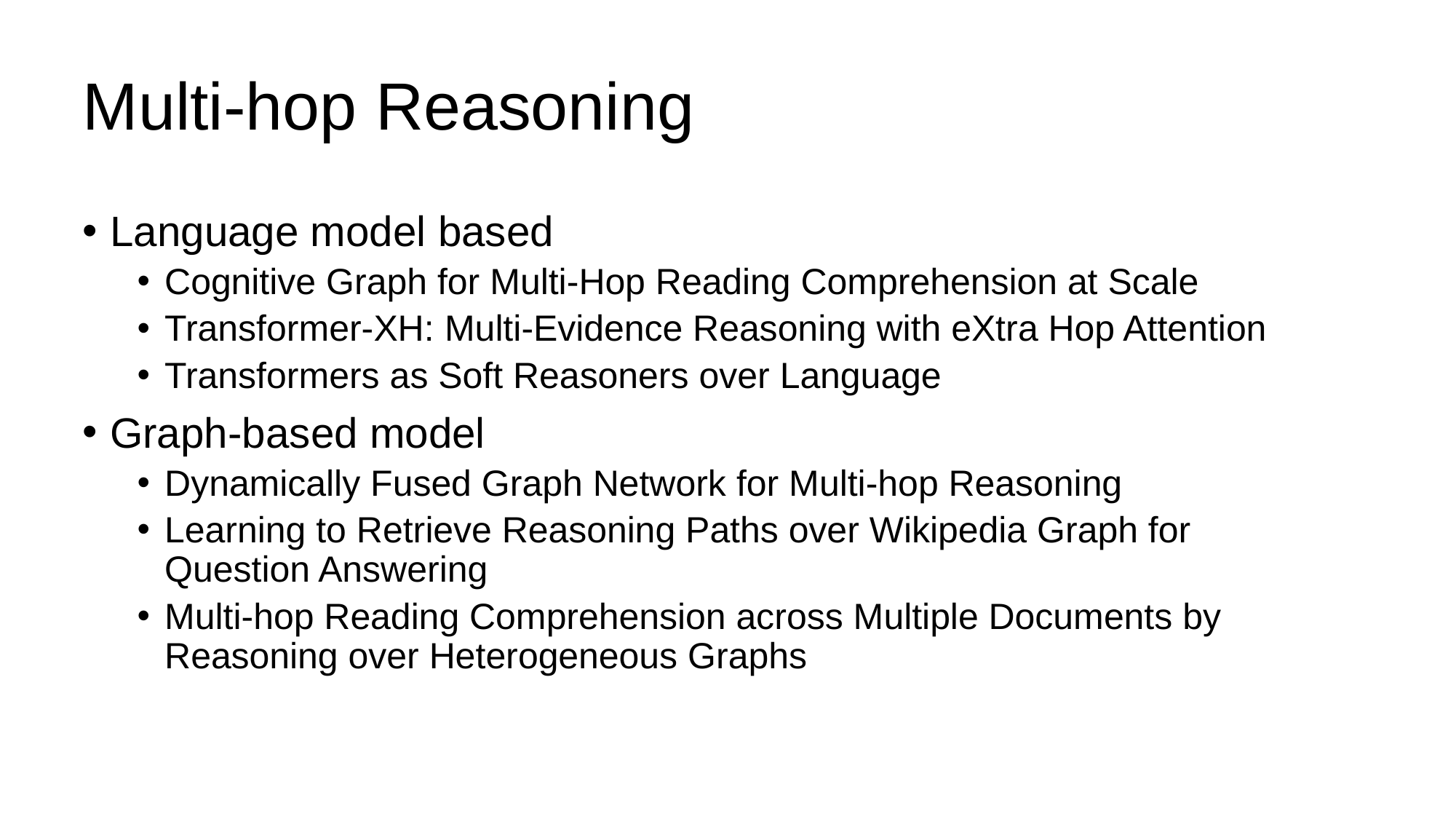

# Multi-hop Reasoning
Language model based
Cognitive Graph for Multi-Hop Reading Comprehension at Scale
Transformer-XH: Multi-Evidence Reasoning with eXtra Hop Attention
Transformers as Soft Reasoners over Language
Graph-based model
Dynamically Fused Graph Network for Multi-hop Reasoning
Learning to Retrieve Reasoning Paths over Wikipedia Graph for Question Answering
Multi-hop Reading Comprehension across Multiple Documents by Reasoning over Heterogeneous Graphs